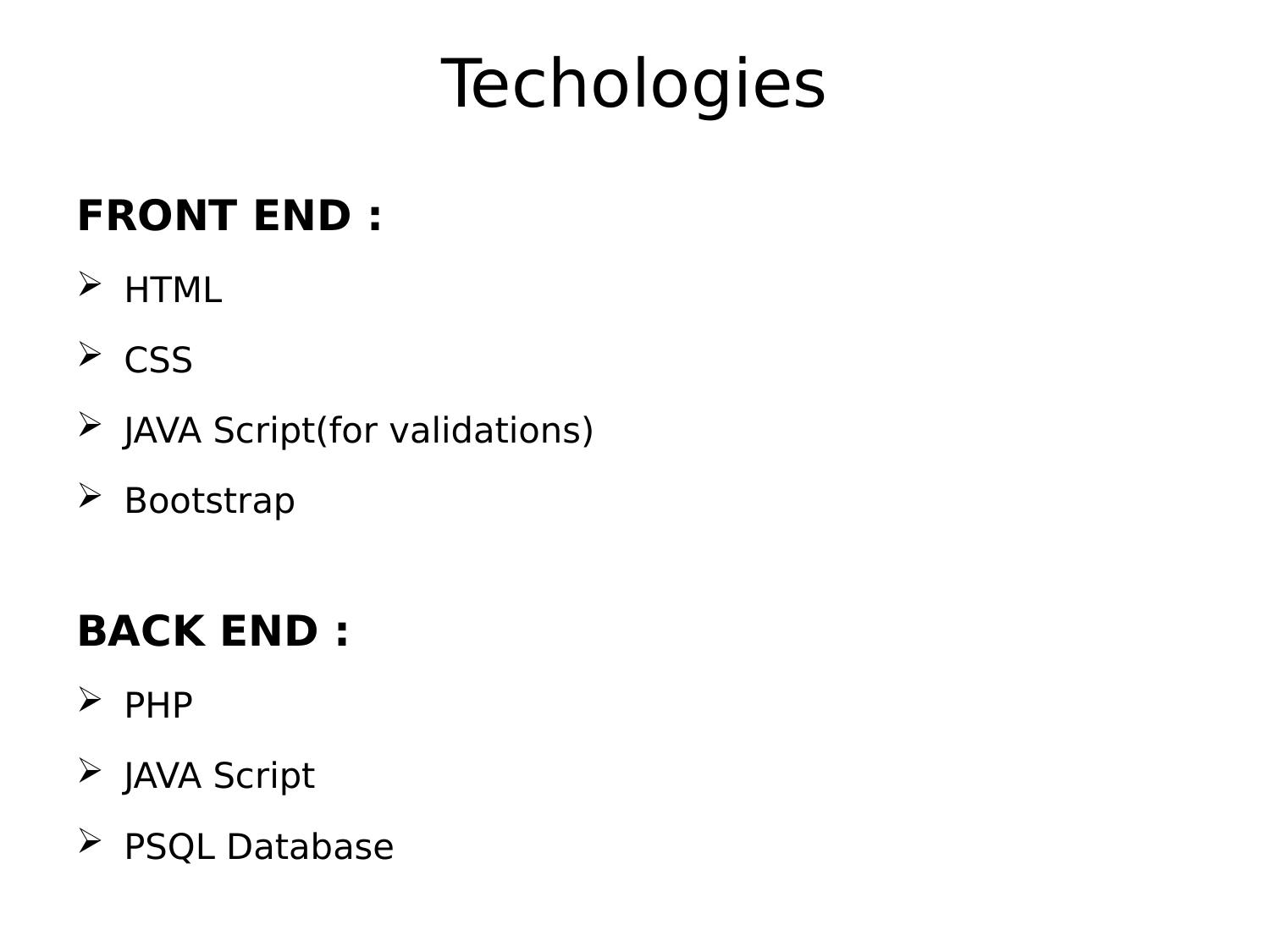

# Techologies
FRONT END :
HTML
CSS
JAVA Script(for validations)
Bootstrap

BACK END :
PHP
JAVA Script
PSQL Database